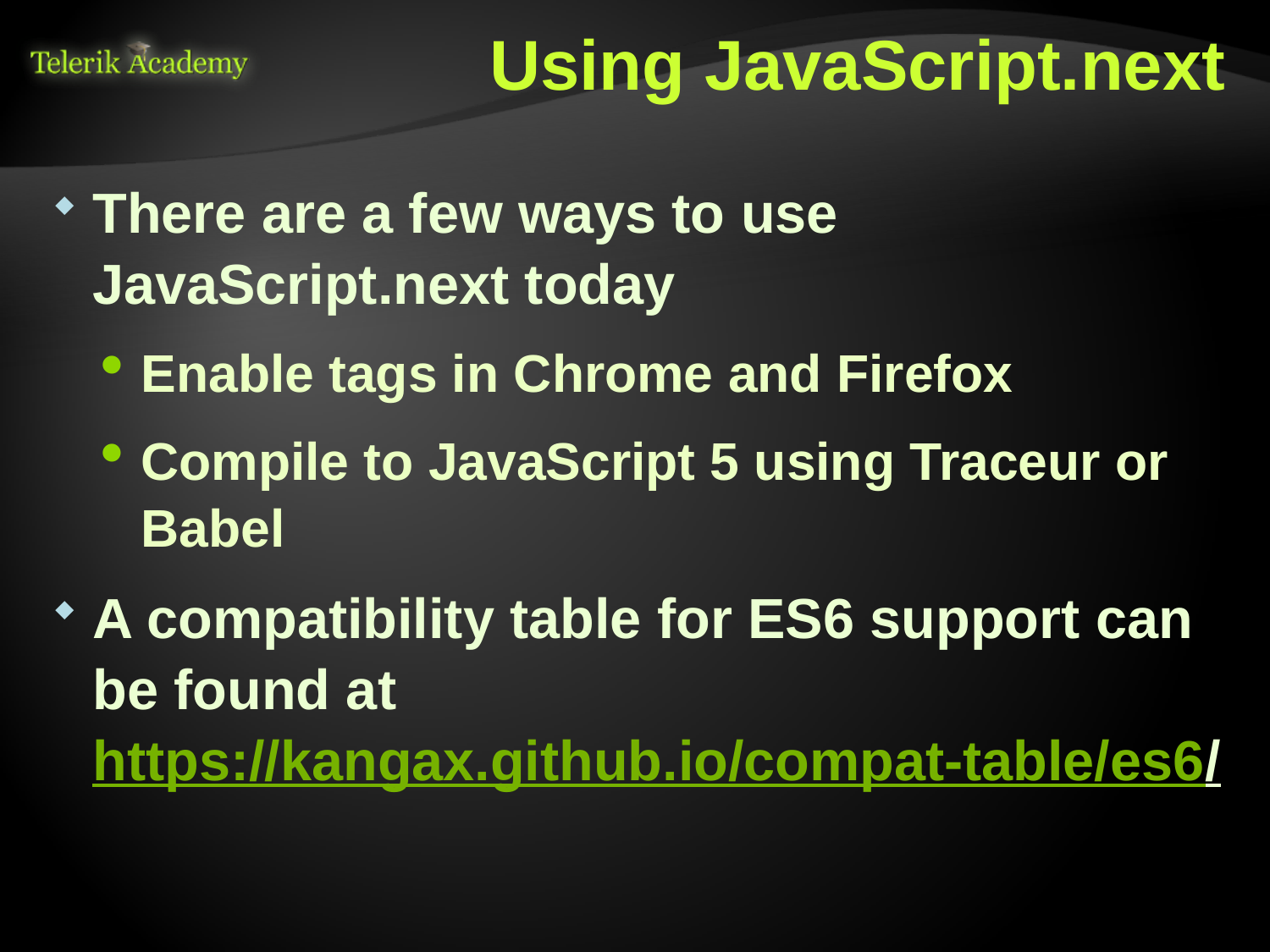

# Using JavaScript.next
There are a few ways to use JavaScript.next today
Enable tags in Chrome and Firefox
Compile to JavaScript 5 using Traceur or Babel
A compatibility table for ES6 support can be found at https://kangax.github.io/compat-table/es6/